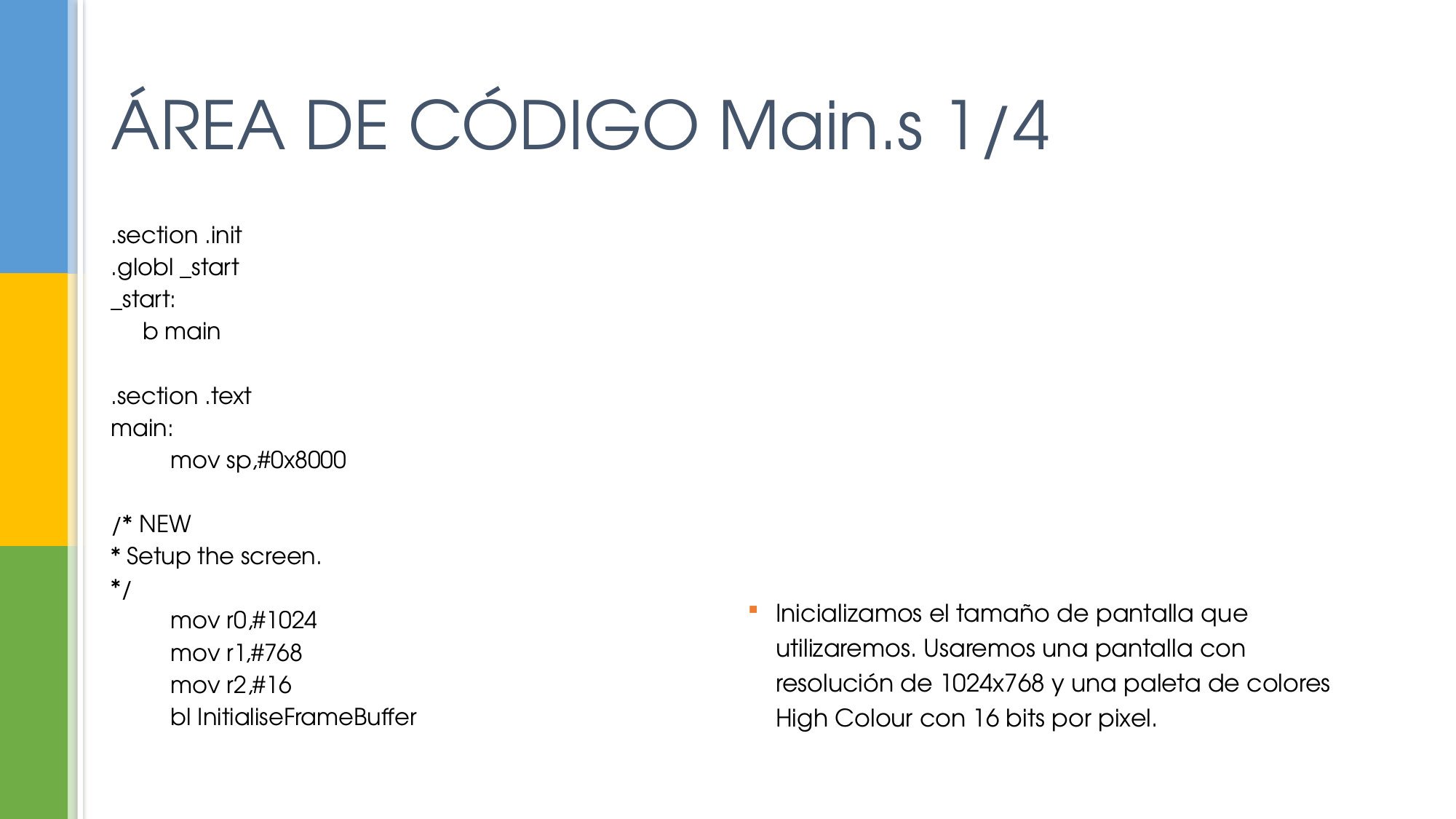

# ÁREA DE CÓDIGO Main.s 1/4
.section .init
.globl _start
_start:
     b main

.section .text
main:
	mov sp,#0x8000

/* NEW
* Setup the screen.
*/
	mov r0,#1024
	mov r1,#768
	mov r2,#16
	bl InitialiseFrameBuffer

Inicializamos el tamaño de pantalla que utilizaremos. Usaremos una pantalla con resolución de 1024x768 y una paleta de colores High Colour con 16 bits por pixel.